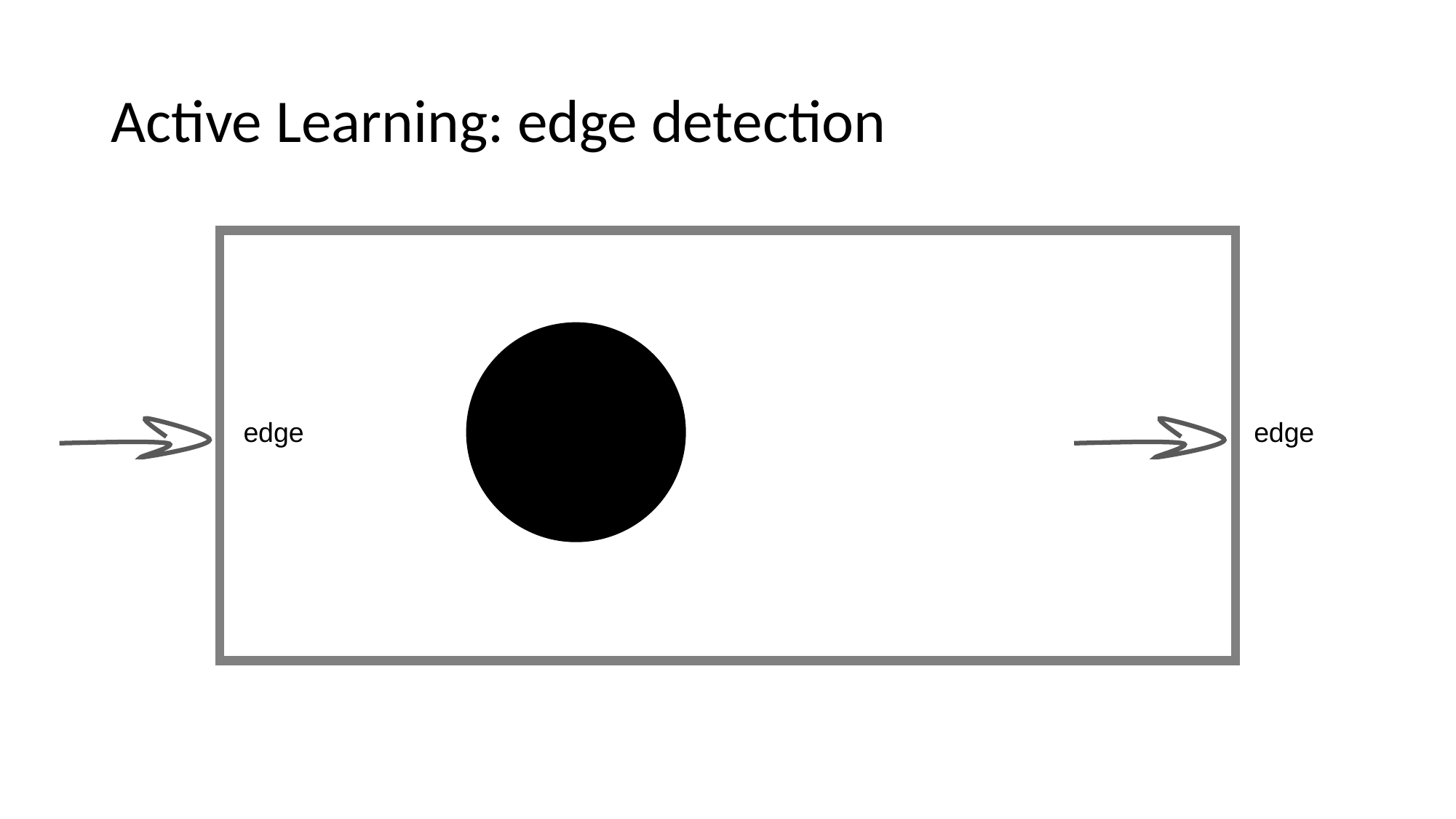

# Active Learning: edge detection

edge
edge